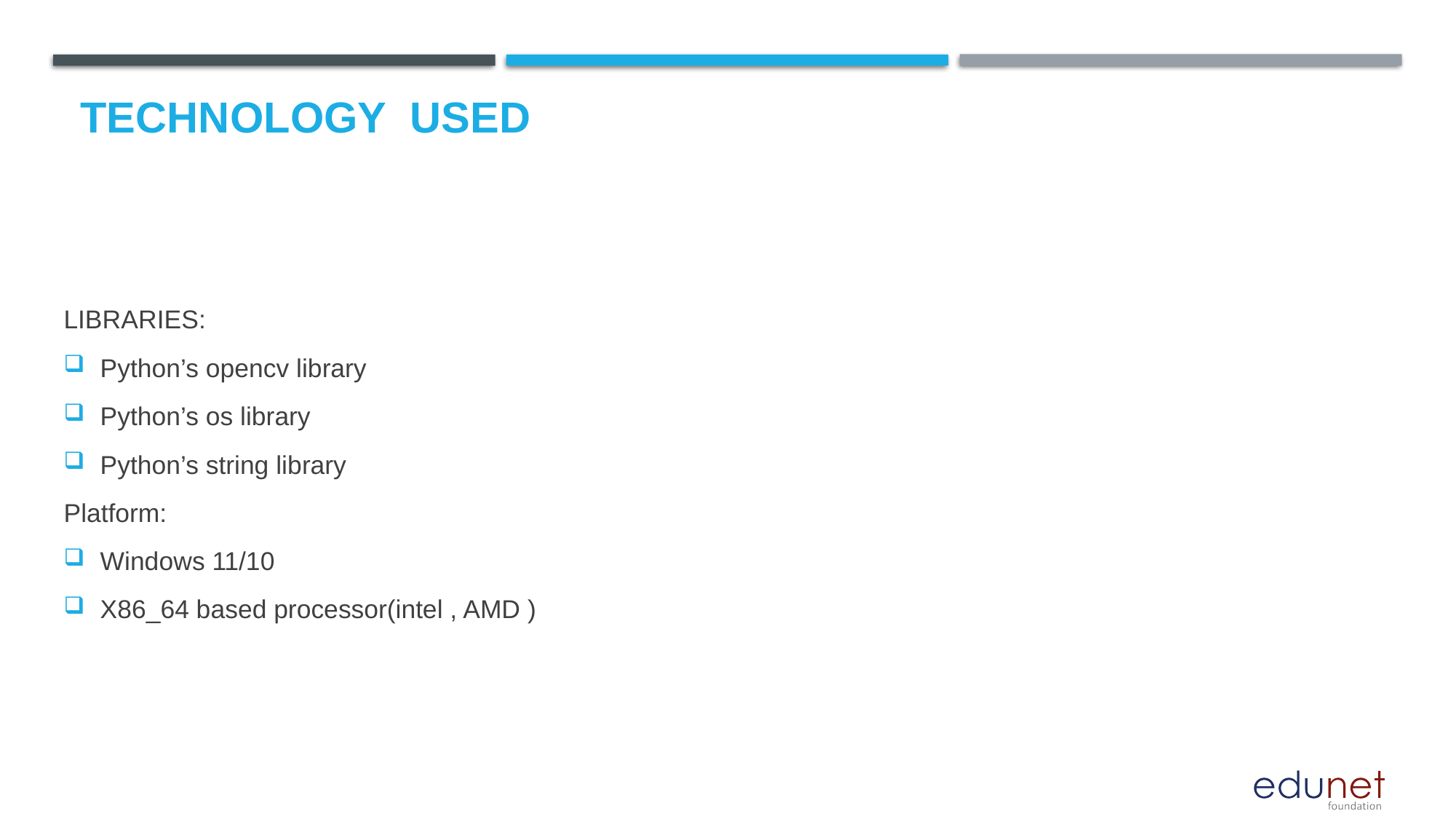

# Technology  used
LIBRARIES:
Python’s opencv library
Python’s os library
Python’s string library
Platform:
Windows 11/10
X86_64 based processor(intel , AMD )